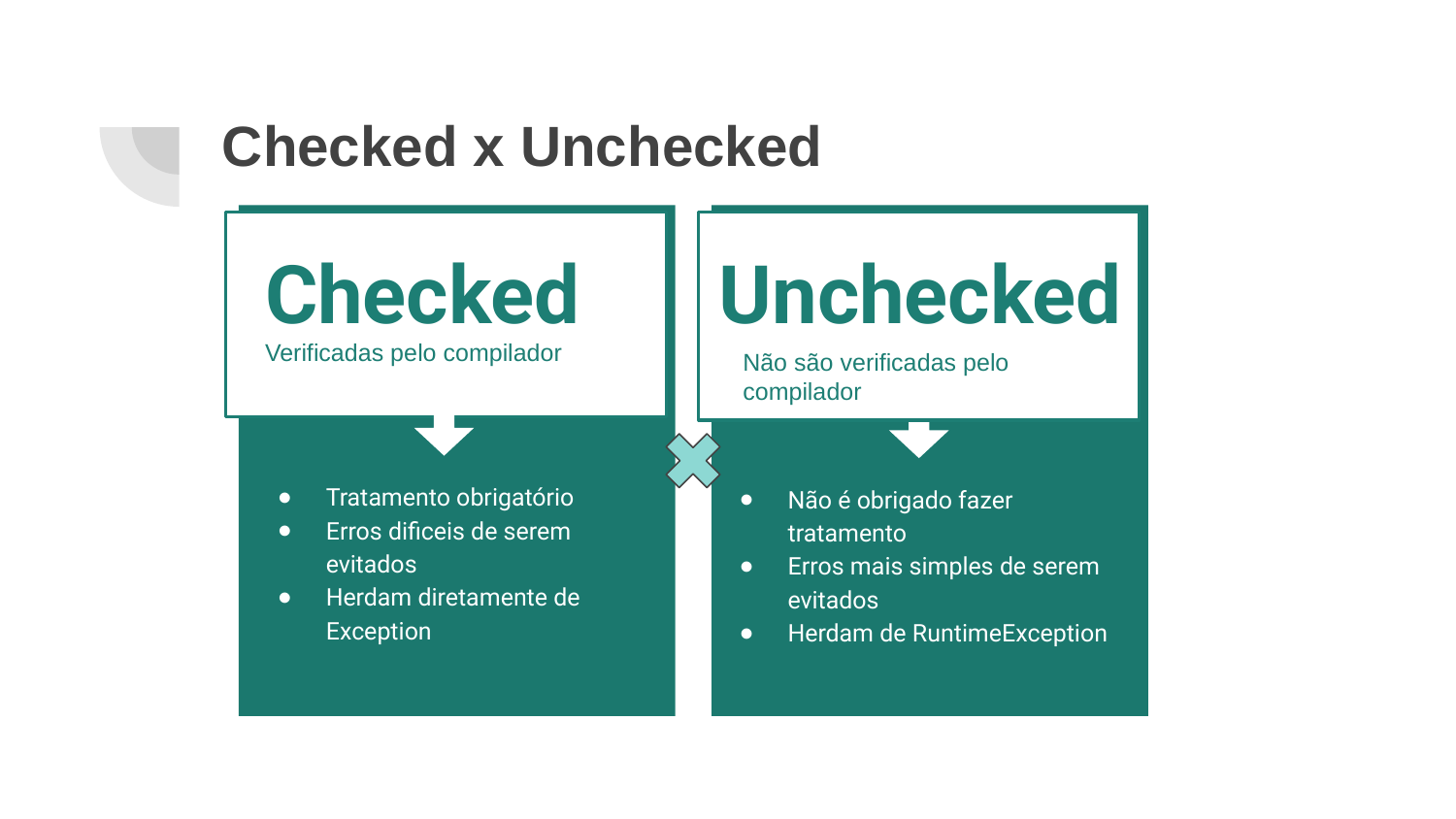

# Checked x Unchecked

Checked
Verificadas pelo compilador

Tratamento obrigatório
Erros dificeis de serem evitados
Herdam diretamente de Exception

Vector
Sincronizado
(ThreadSafe)

Não é obrigado fazer tratamento
Erros mais simples de serem evitados
Herdam de RuntimeException

Unchecked
Não são verificadas pelo compilador